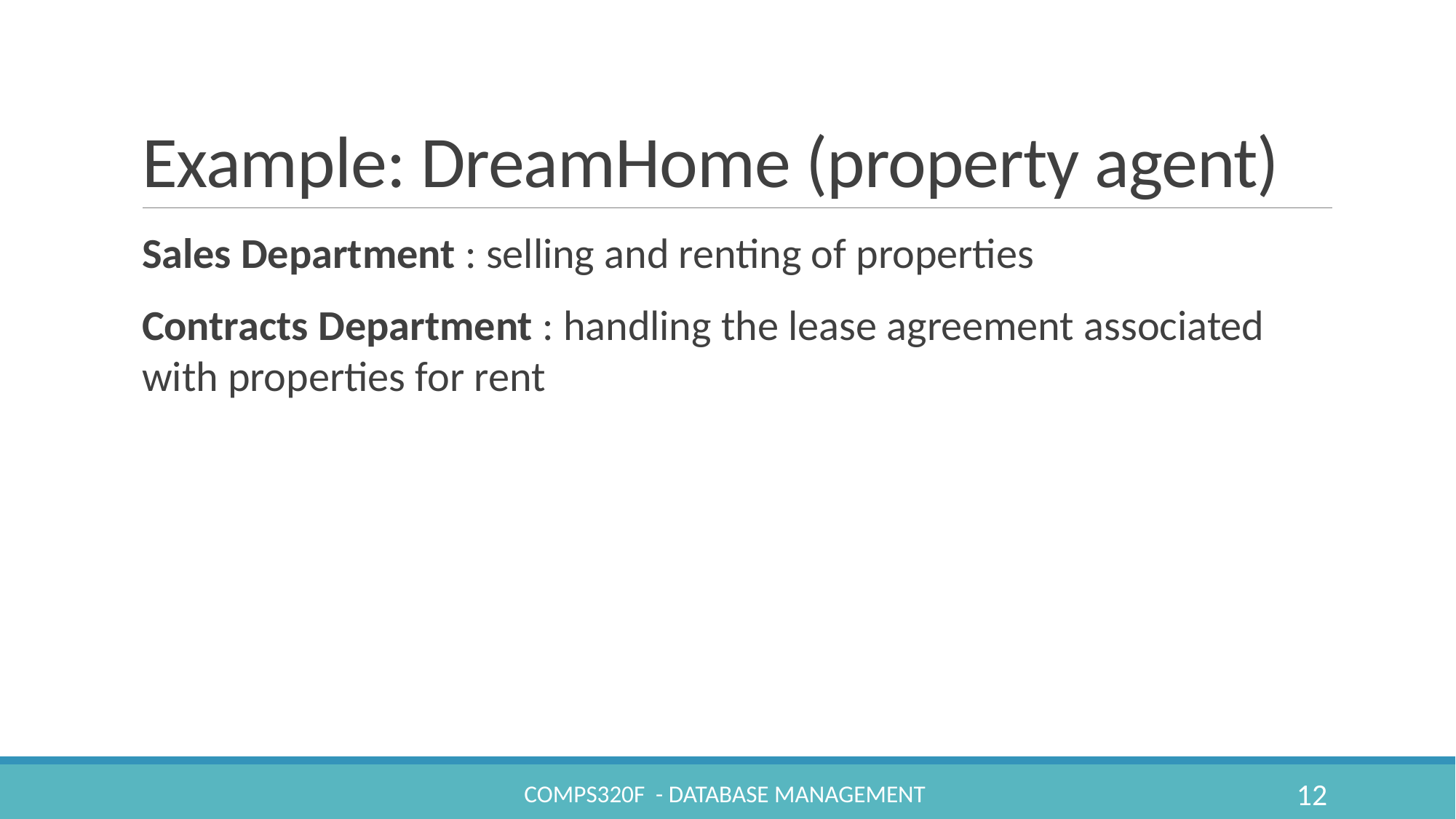

# Example: DreamHome (property agent)
Sales Department : selling and renting of properties
Contracts Department : handling the lease agreement associated with properties for rent
COMPS320F  - Database Management
12